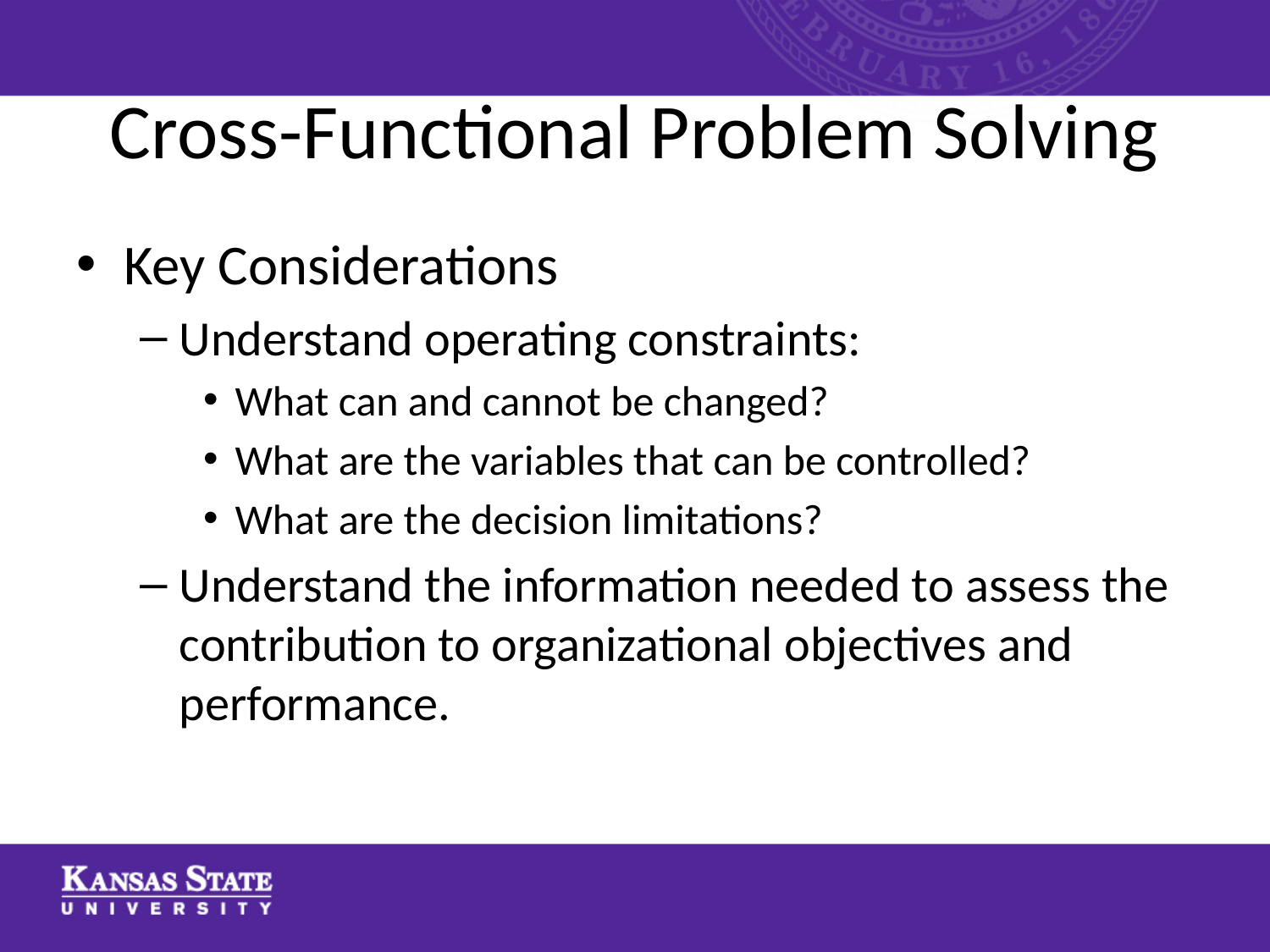

# Cross-Functional Problem Solving
Key Considerations
Understand operating constraints:
What can and cannot be changed?
What are the variables that can be controlled?
What are the decision limitations?
Understand the information needed to assess the contribution to organizational objectives and performance.